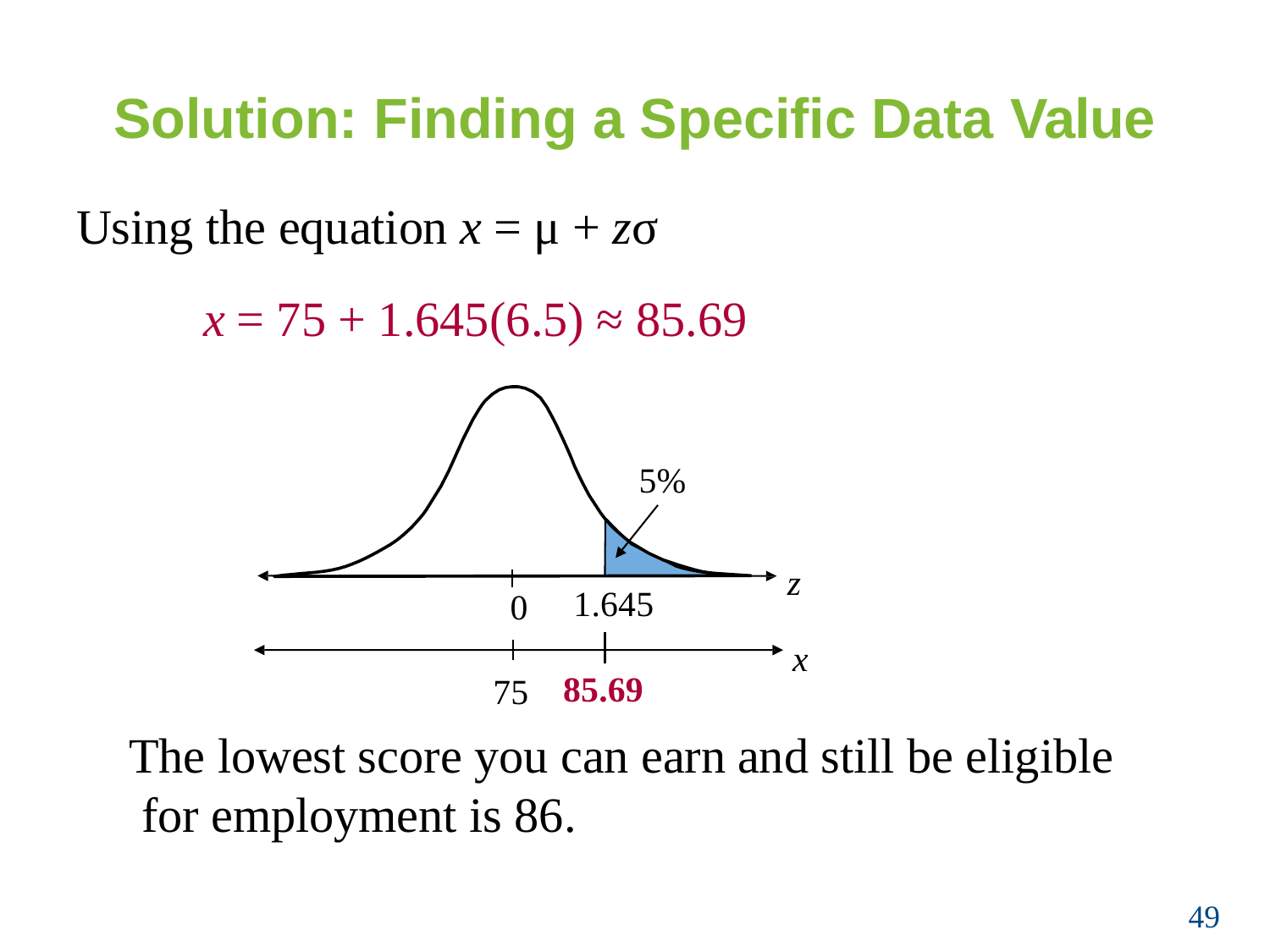

# Solution: Finding a Specific Data Value
Using the equation x = μ + zσ
x = 75 + 1.645(6.5) ≈ 85.69

5%

z

1.645
0

x

85.69
75
The lowest score you can earn and still be eligible  for employment is 86.
49